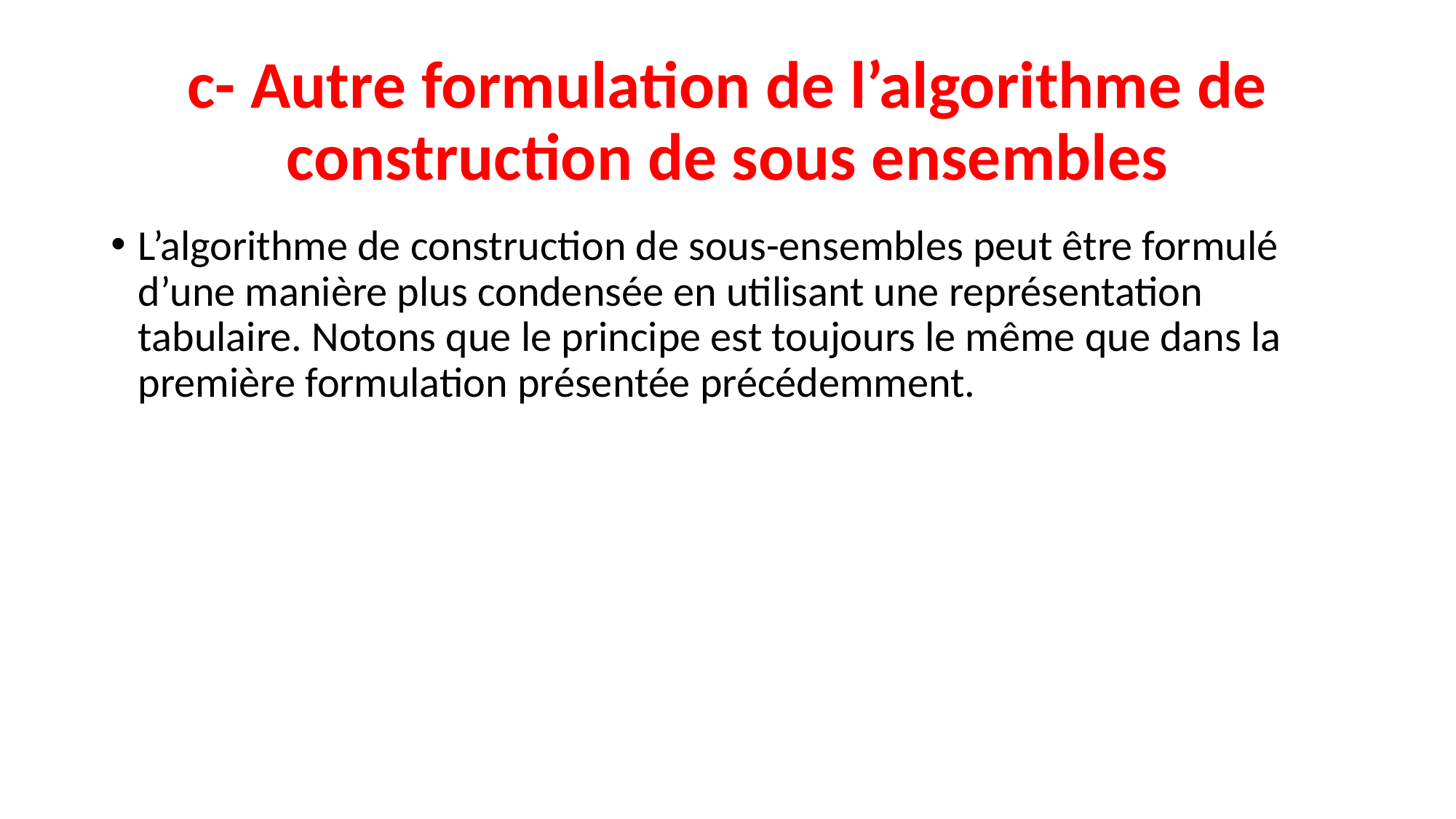

# c- Autre formulation de l’algorithme de construction de sous ensembles
L’algorithme de construction de sous-ensembles peut être formulé d’une manière plus condensée en utilisant une représentation tabulaire. Notons que le principe est toujours le même que dans la première formulation présentée précédemment.